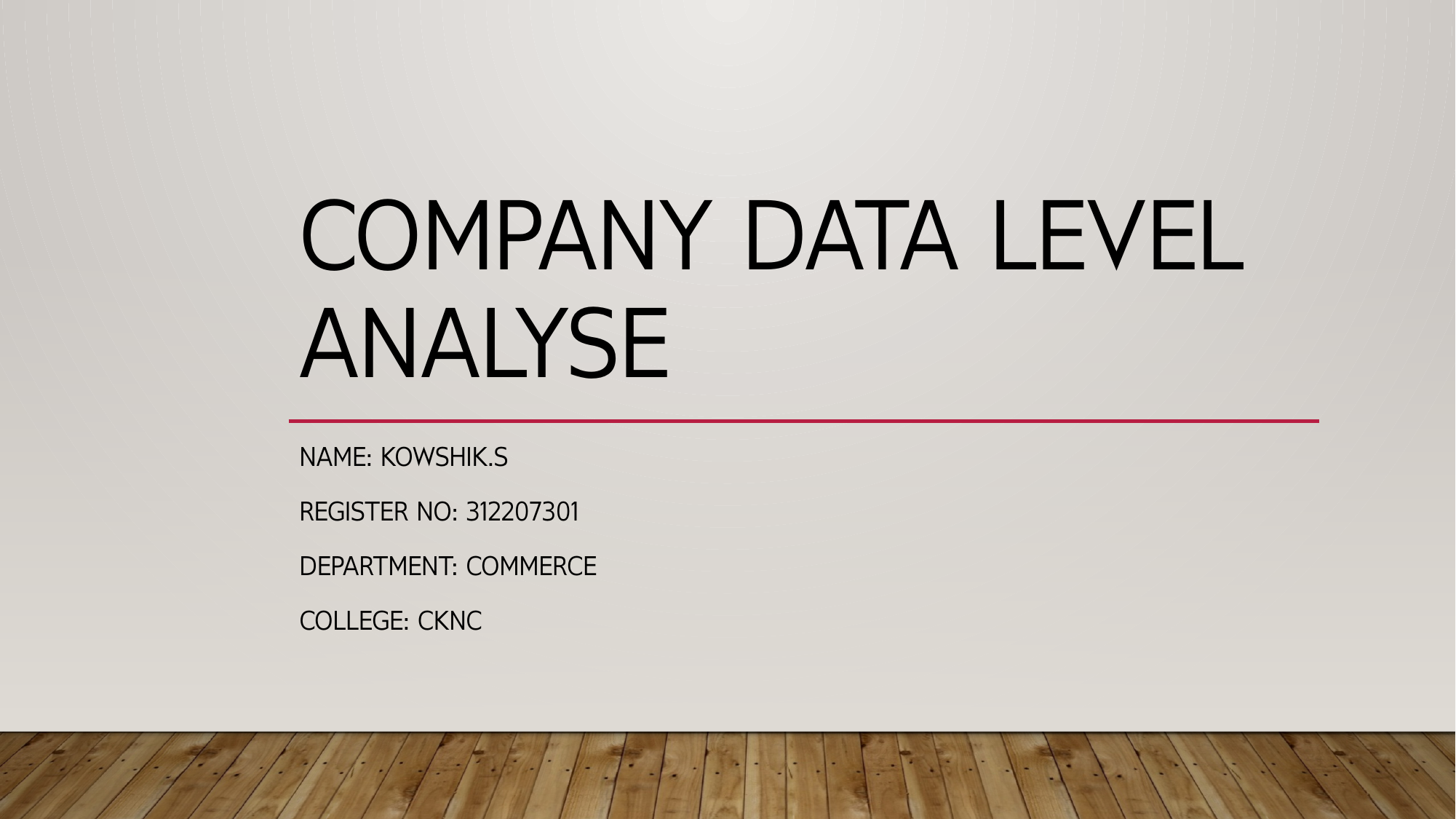

# COMPANY DATA LEVEL ANALYSE
NAME: kowshik.s
REGISTER NO: 312207301
DEPARTMENT: COMMERCE
COLLEGE: CKNC